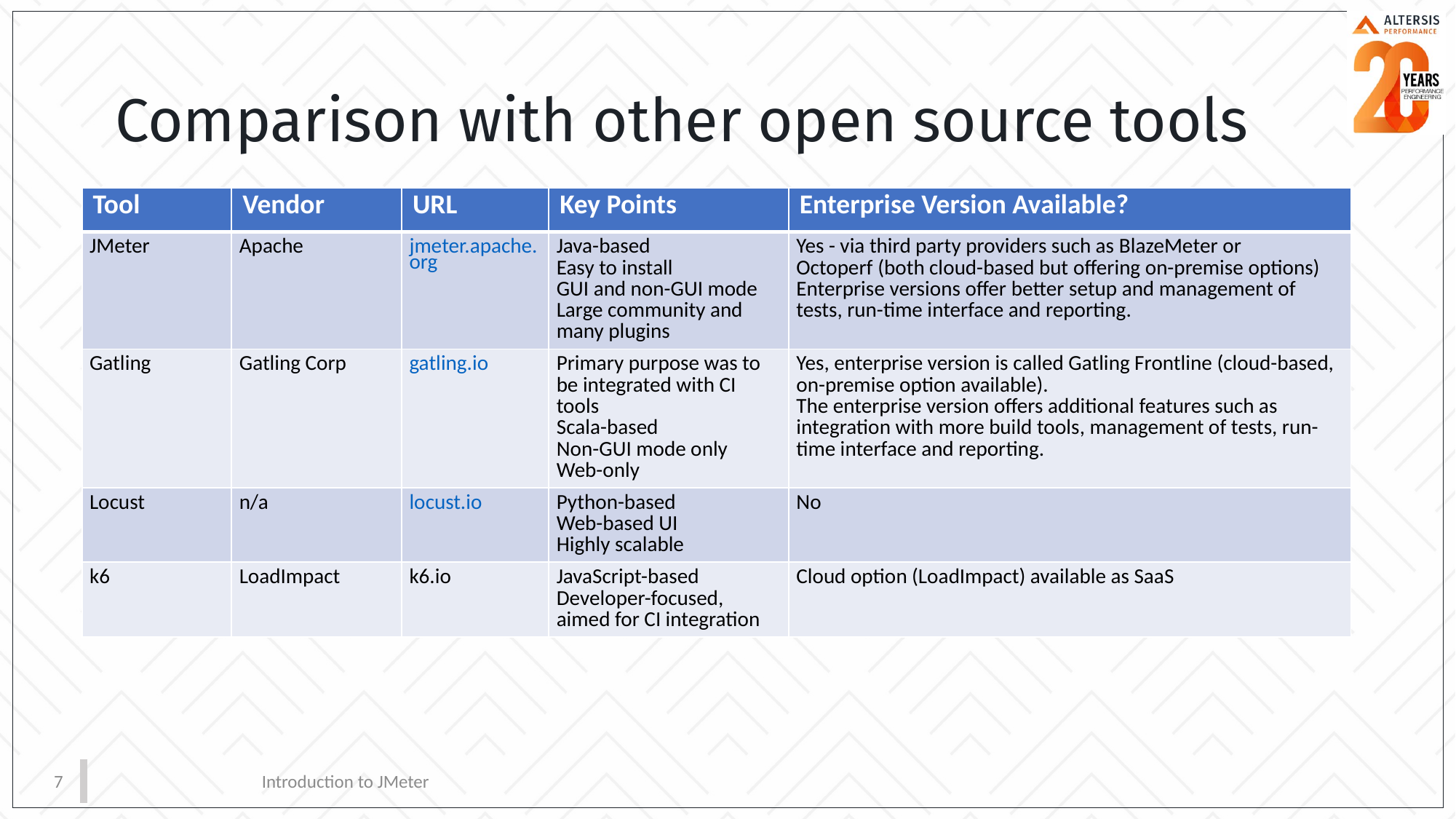

# Comparison with other open source tools
| Tool | Vendor | URL | Key Points | Enterprise Version Available? |
| --- | --- | --- | --- | --- |
| JMeter | Apache | jmeter.apache.org | Java-based Easy to install GUI and non-GUI mode Large community and many plugins | Yes - via third party providers such as BlazeMeter or Octoperf (both cloud-based but offering on-premise options) Enterprise versions offer better setup and management of tests, run-time interface and reporting. |
| Gatling | Gatling Corp | gatling.io | Primary purpose was to be integrated with CI tools Scala-based Non-GUI mode only Web-only | Yes, enterprise version is called Gatling Frontline (cloud-based, on-premise option available). The enterprise version offers additional features such as integration with more build tools, management of tests, run-time interface and reporting. |
| Locust | n/a | locust.io | Python-based Web-based UI Highly scalable | No |
| k6 | LoadImpact | k6.io | JavaScript-based Developer-focused, aimed for CI integration | Cloud option (LoadImpact) available as SaaS |
7
Introduction to JMeter